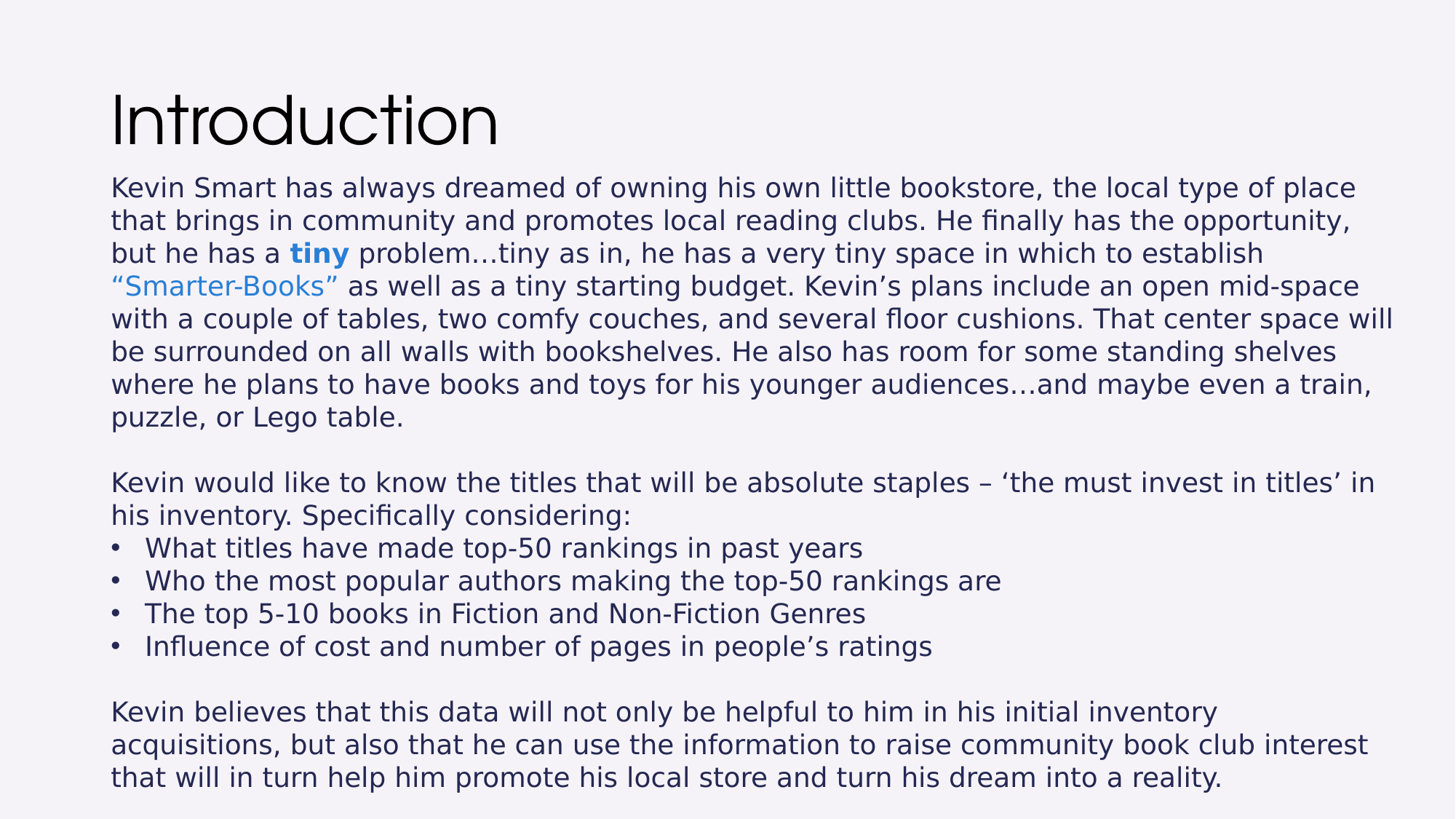

# Introduction
Kevin Smart has always dreamed of owning his own little bookstore, the local type of place that brings in community and promotes local reading clubs. He finally has the opportunity, but he has a tiny problem…tiny as in, he has a very tiny space in which to establish “Smarter-Books” as well as a tiny starting budget. Kevin’s plans include an open mid-space with a couple of tables, two comfy couches, and several floor cushions. That center space will be surrounded on all walls with bookshelves. He also has room for some standing shelves where he plans to have books and toys for his younger audiences…and maybe even a train, puzzle, or Lego table.

Kevin would like to know the titles that will be absolute staples – ‘the must invest in titles’ in his inventory. Specifically considering:
What titles have made top-50 rankings in past years
Who the most popular authors making the top-50 rankings are
The top 5-10 books in Fiction and Non-Fiction Genres
Influence of cost and number of pages in people’s ratings

Kevin believes that this data will not only be helpful to him in his initial inventory acquisitions, but also that he can use the information to raise community book club interest that will in turn help him promote his local store and turn his dream into a reality.